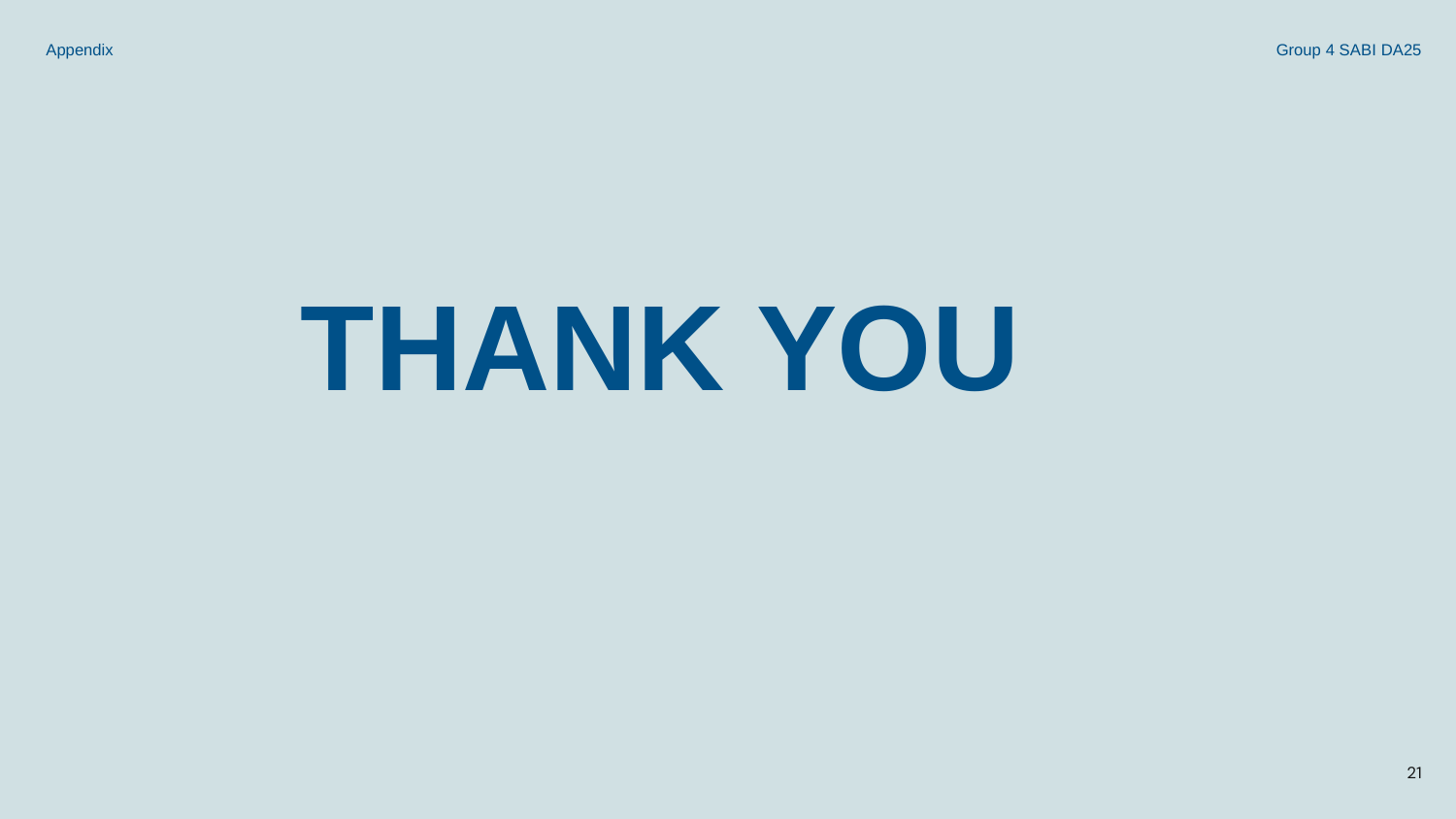

Appendix
Group 4 SABI DA25
THANK YOU

21